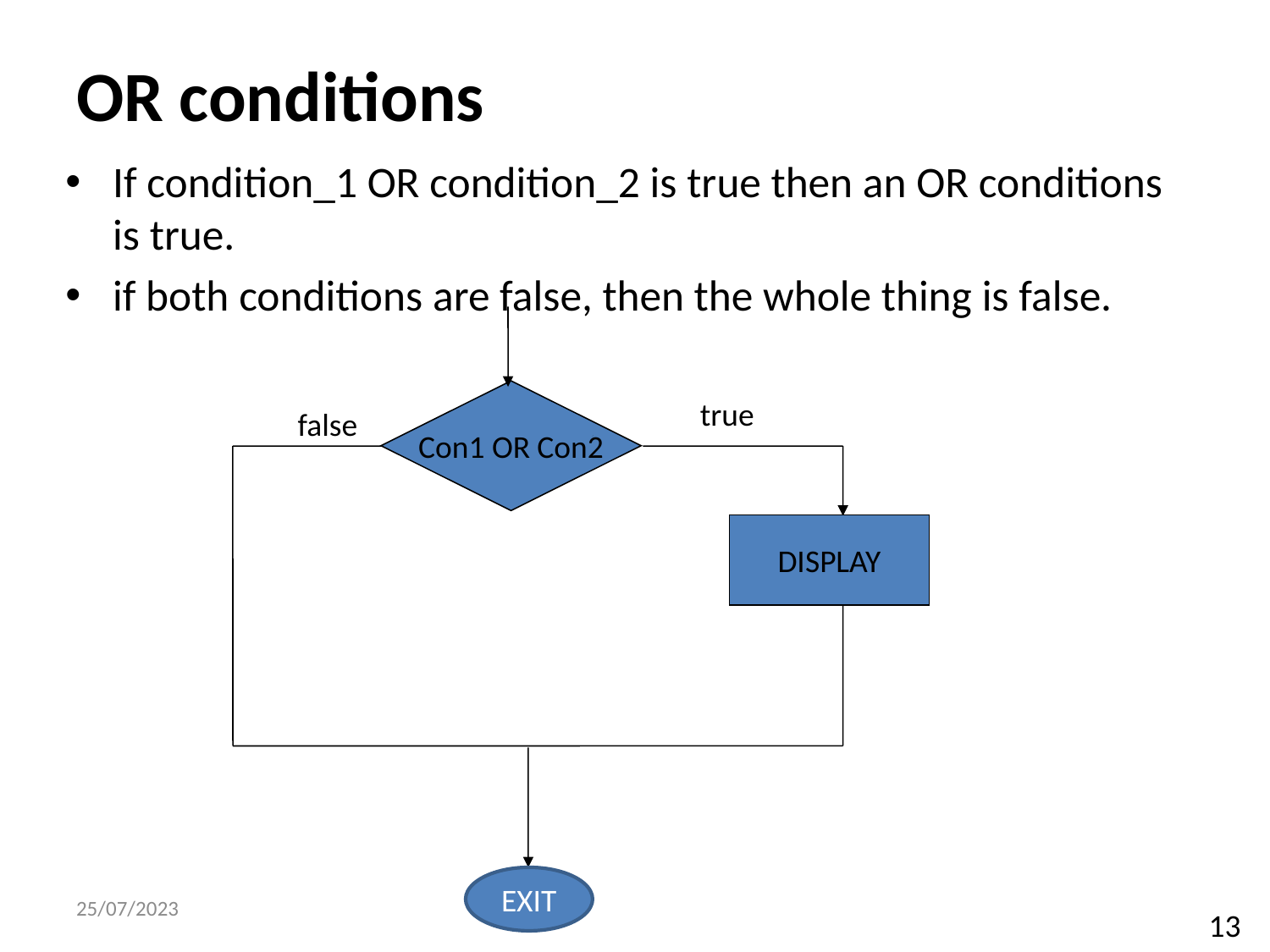

# OR conditions
If condition_1 OR condition_2 is true then an OR conditions is true.
if both conditions are false, then the whole thing is false.

Con1 OR Con2
true
false

DISPLAY

EXIT
25/07/2023
13